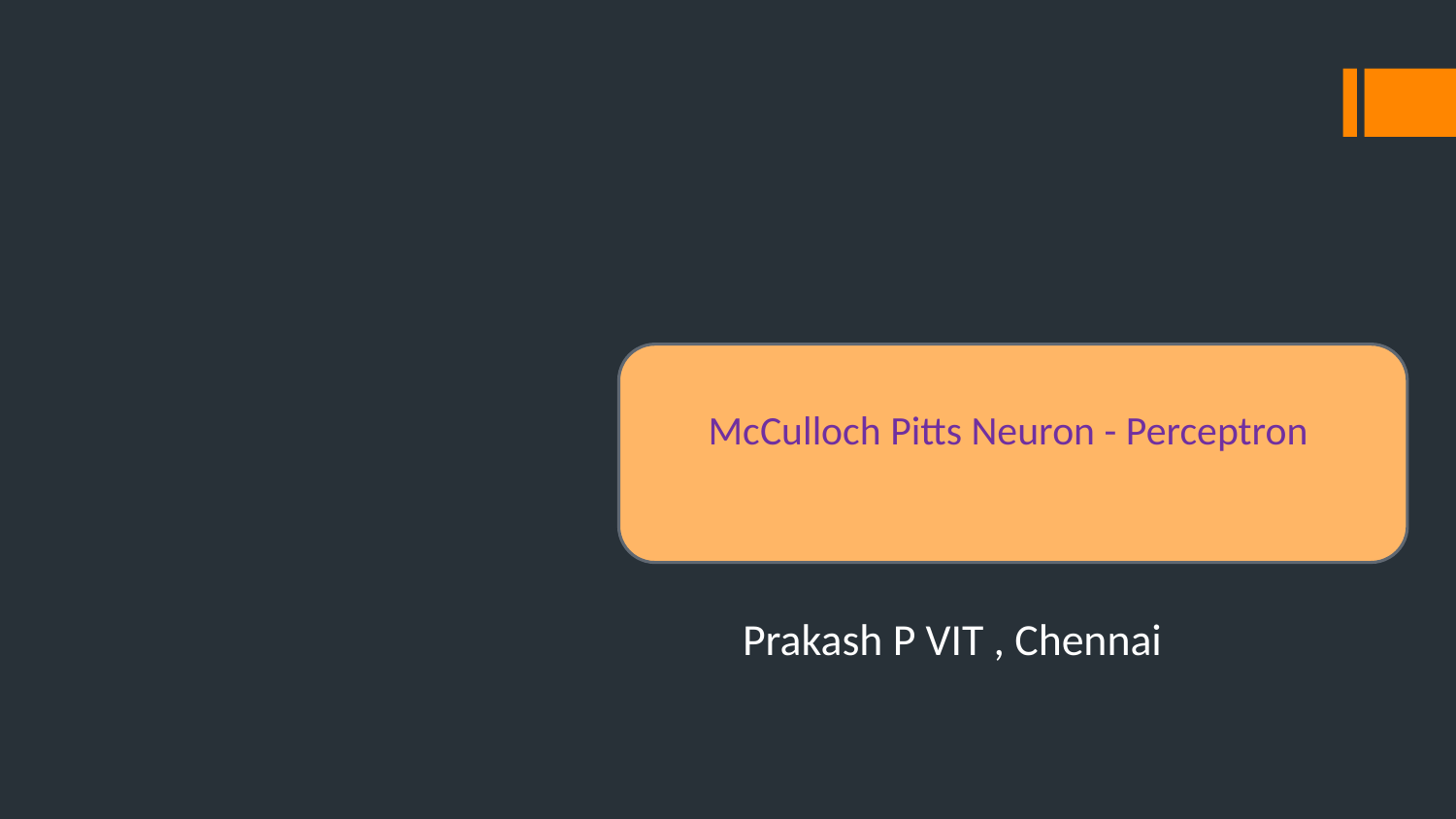

#
McCulloch Pitts Neuron - Perceptron

Prakash P VIT , Chennai